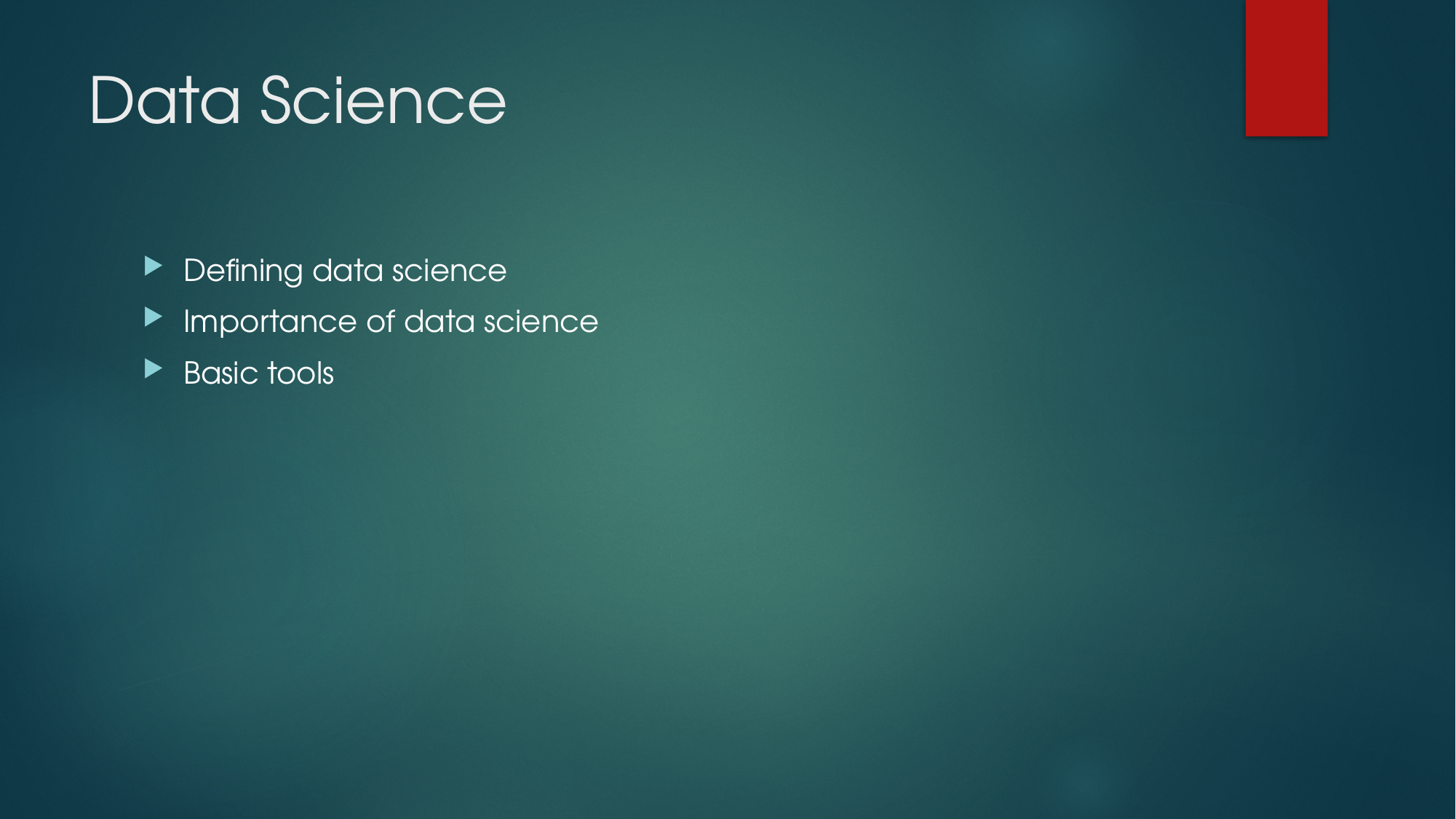

# Data Science
Defining data science
Importance of data science
Basic tools